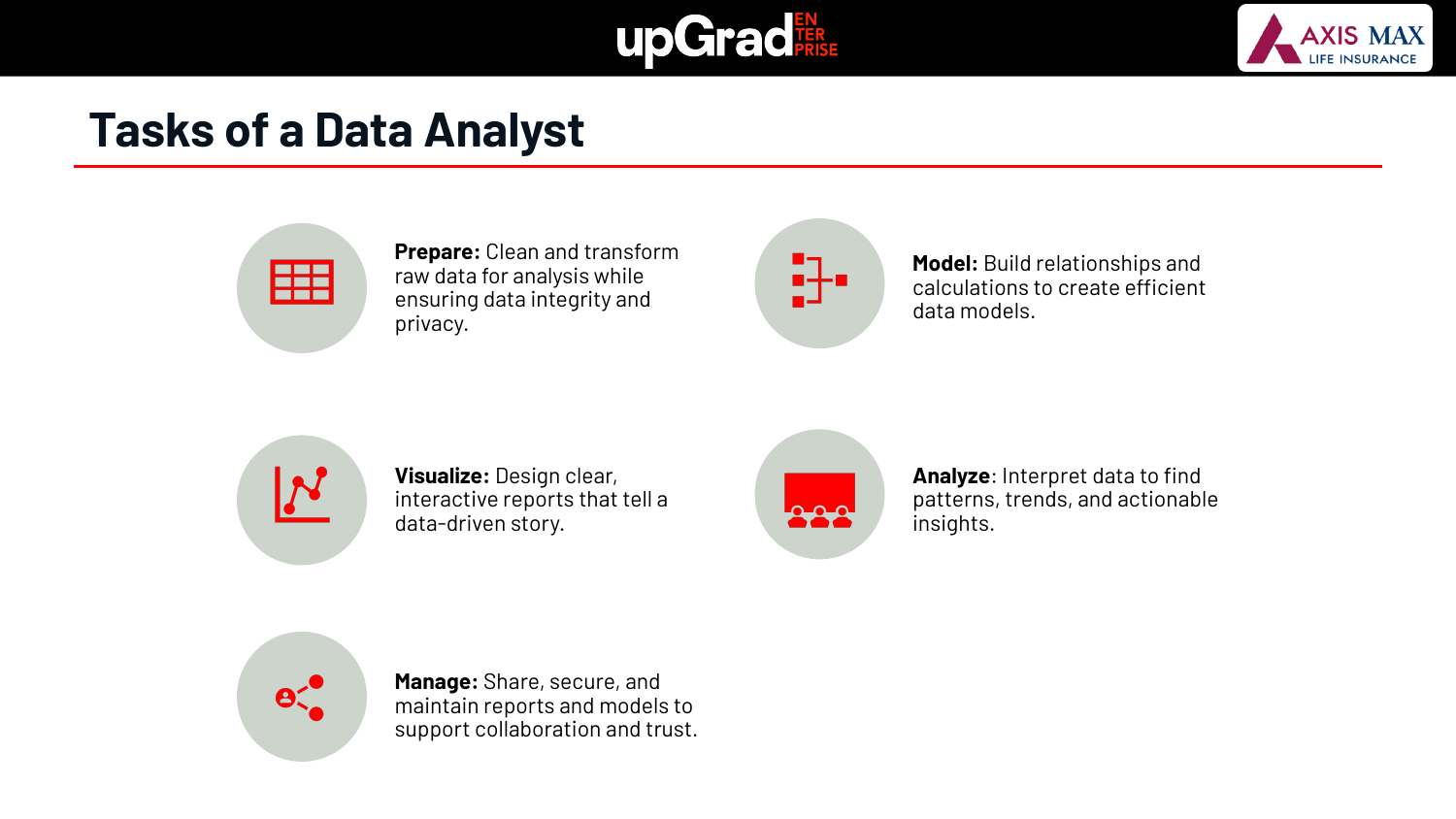

Tasks of a Data Analyst
Prepare: Clean and transform raw data for analysis while ensuring data integrity and privacy.
Model: Build relationships and calculations to create efficient data models.
Visualize: Design clear, interactive reports that tell a data-driven story.
Analyze: Interpret data to find patterns, trends, and actionable insights.
Manage: Share, secure, and maintain reports and models to support collaboration and trust.